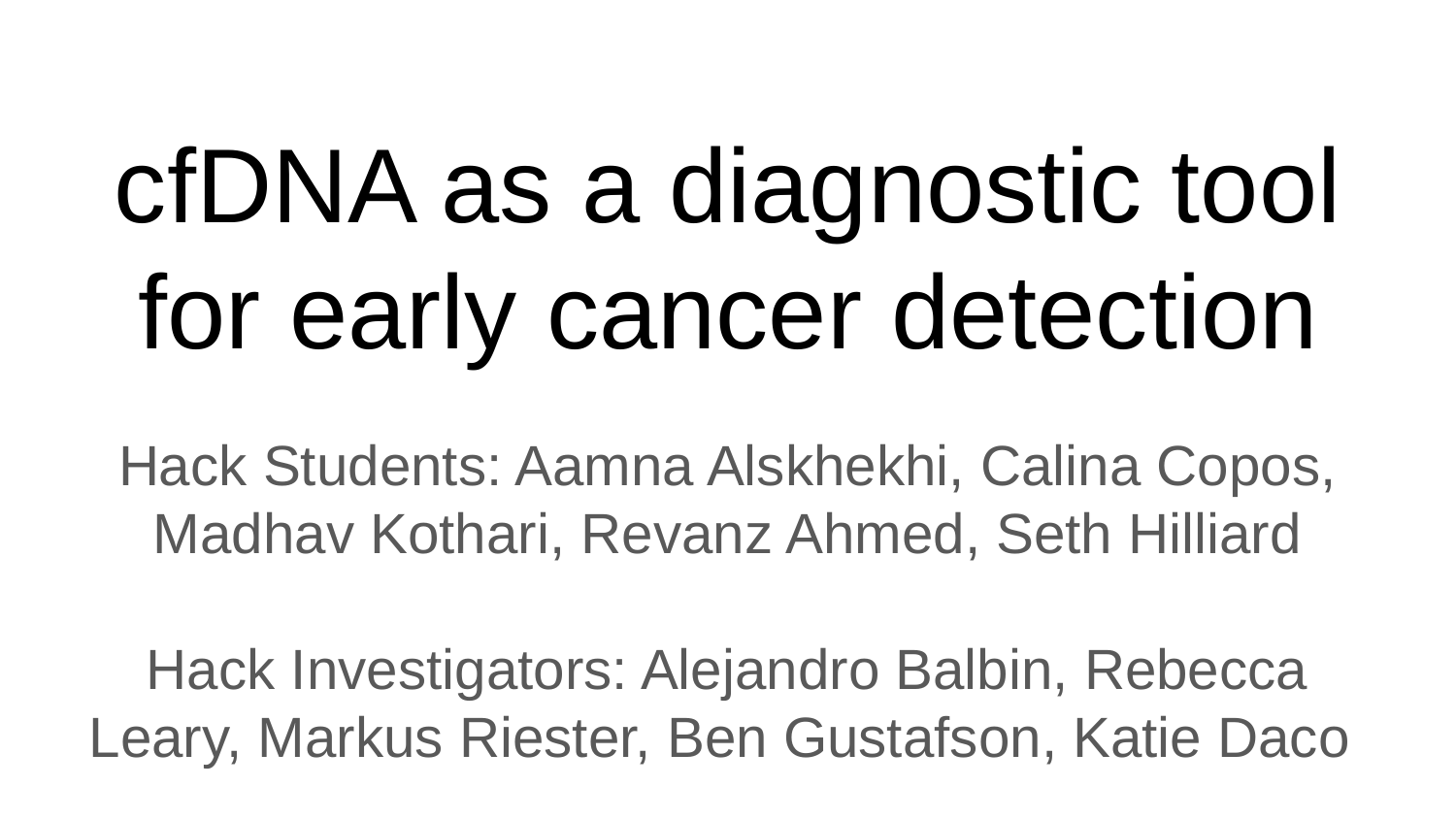

# cfDNA as a diagnostic tool for early cancer detection
Hack Students: Aamna Alskhekhi, Calina Copos, Madhav Kothari, Revanz Ahmed, Seth Hilliard

Hack Investigators: Alejandro Balbin, Rebecca Leary, Markus Riester, Ben Gustafson, Katie Daco